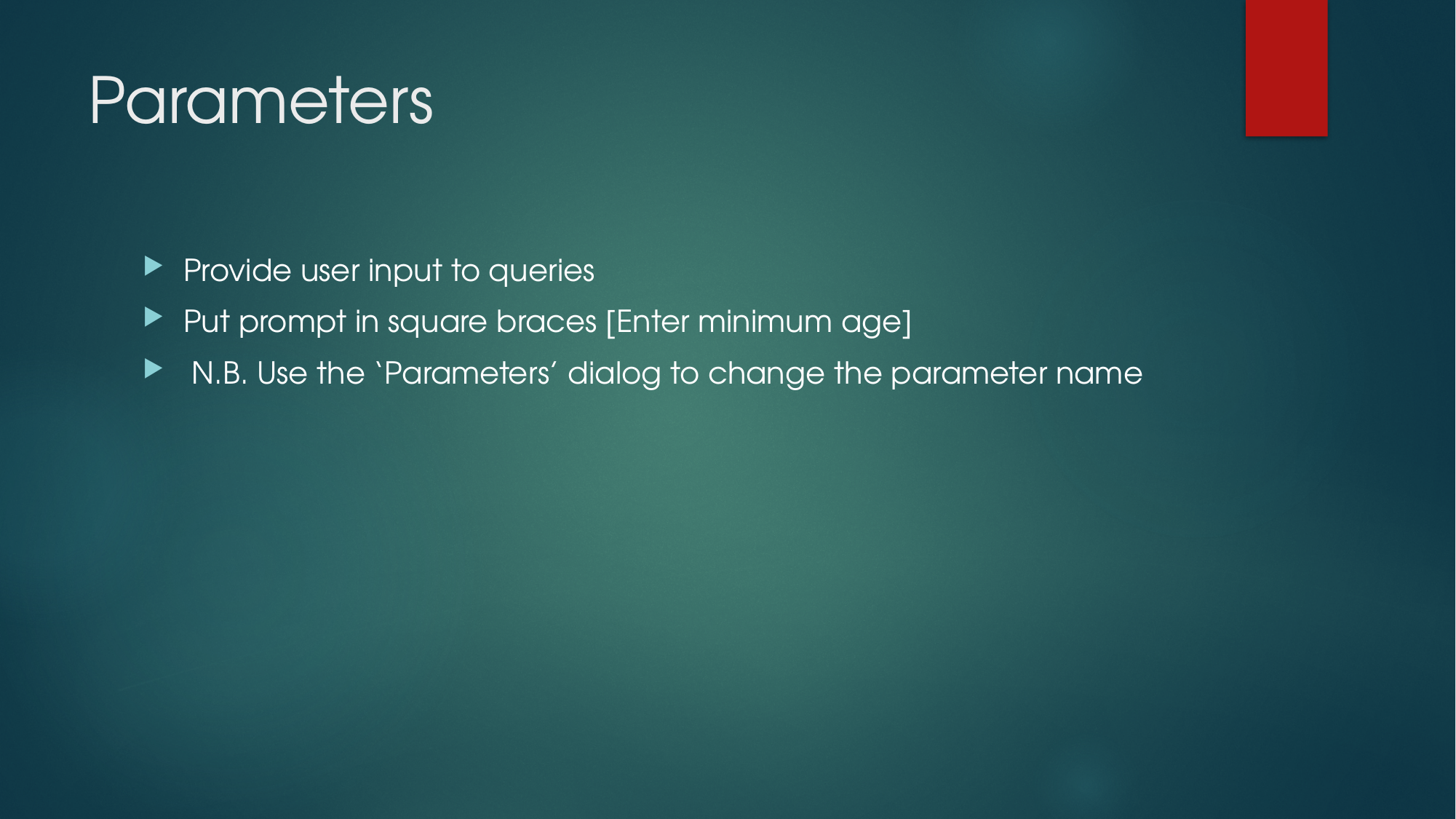

# Parameters
Provide user input to queries
Put prompt in square braces [Enter minimum age]
 N.B. Use the ‘Parameters’ dialog to change the parameter name